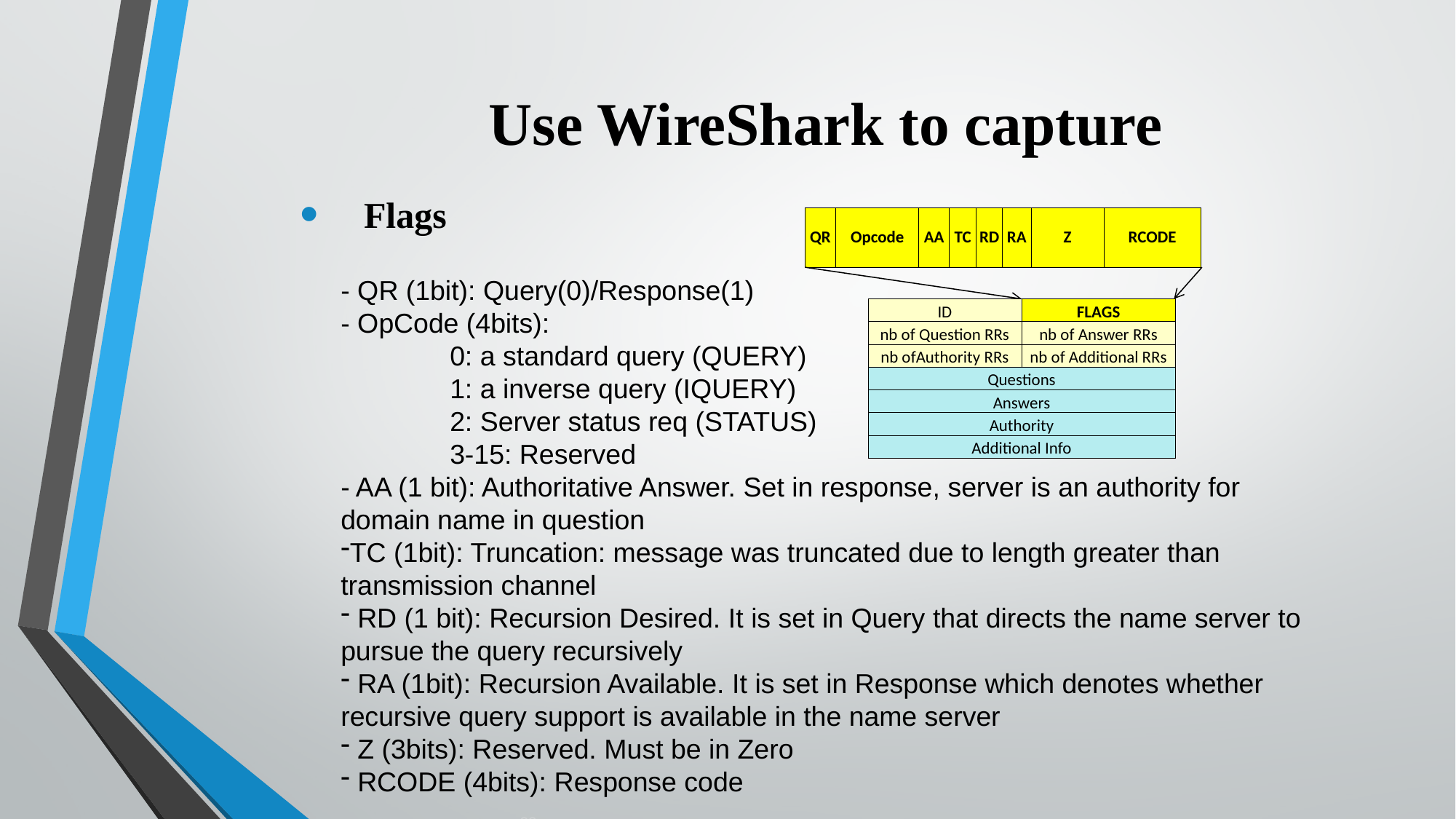

Use WireShark to capture
Flags
| QR | Opcode | AA | TC | RD | RA | Z | RCODE |
| --- | --- | --- | --- | --- | --- | --- | --- |
- QR (1bit): Query(0)/Response(1)
- OpCode (4bits):
	0: a standard query (QUERY)
	1: a inverse query (IQUERY)
	2: Server status req (STATUS)
	3-15: Reserved
- AA (1 bit): Authoritative Answer. Set in response, server is an authority for domain name in question
TC (1bit): Truncation: message was truncated due to length greater than transmission channel
 RD (1 bit): Recursion Desired. It is set in Query that directs the name server to pursue the query recursively
 RA (1bit): Recursion Available. It is set in Response which denotes whether recursive query support is available in the name server
 Z (3bits): Reserved. Must be in Zero
 RCODE (4bits): Response code

| ID | FLAGS |
| --- | --- |
| nb of Question RRs | nb of Answer RRs |
| nb ofAuthority RRs | nb of Additional RRs |
| Questions |  |
| Answers |  |
| Authority |  |
| Additional Info |  |
33